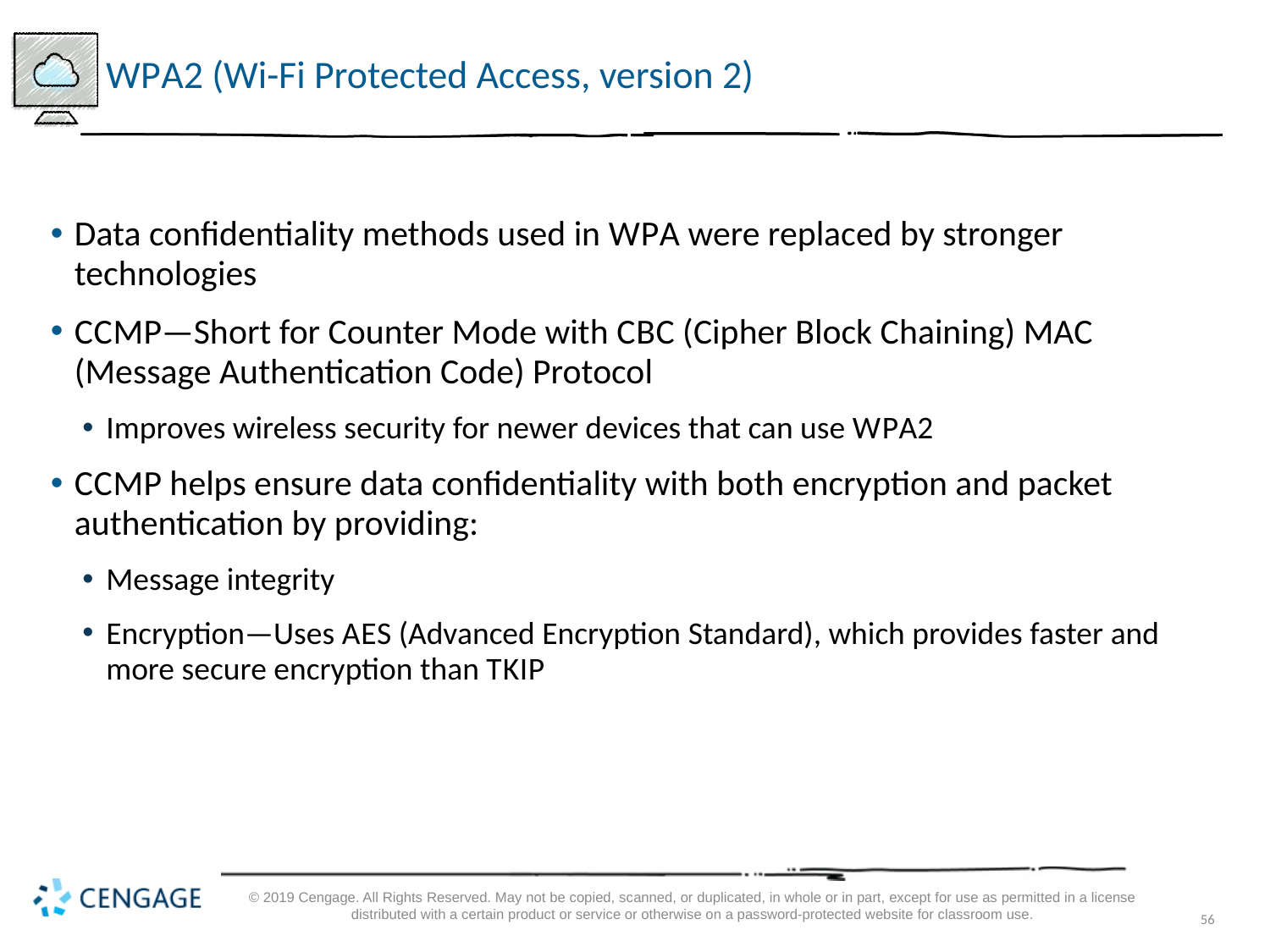

# W P A2 (Wi-Fi Protected Access, version 2)
Data confidentiality methods used in W P A were replaced by stronger technologies
C C M P—Short for Counter Mode with C B C (Cipher Block Chaining) MAC (Message Authentication Code) Protocol
Improves wireless security for newer devices that can use W P A2
C C M P helps ensure data confidentiality with both encryption and packet authentication by providing:
Message integrity
Encryption—Uses A E S (Advanced Encryption Standard), which provides faster and more secure encryption than T K I P
© 2019 Cengage. All Rights Reserved. May not be copied, scanned, or duplicated, in whole or in part, except for use as permitted in a license distributed with a certain product or service or otherwise on a password-protected website for classroom use.